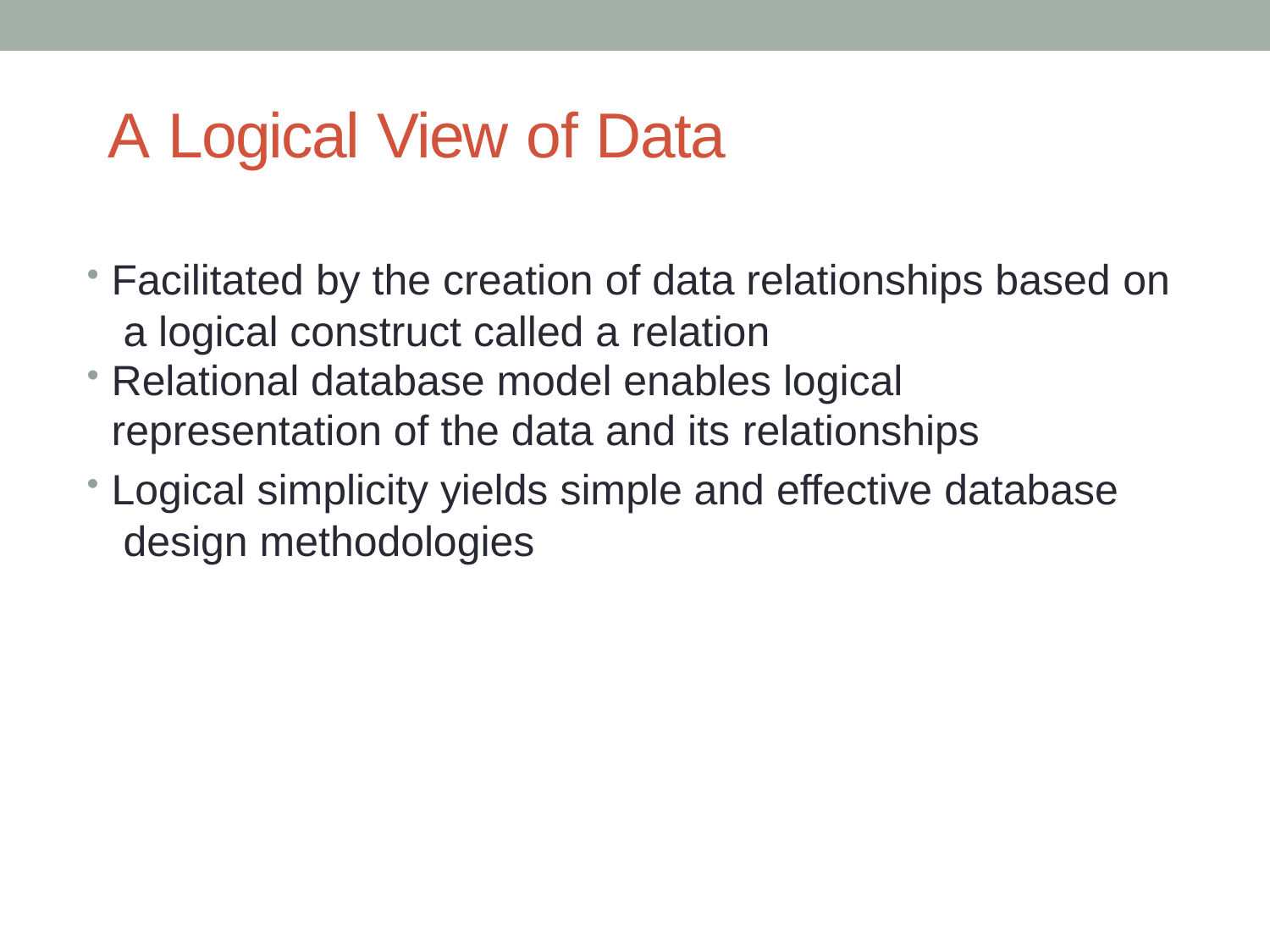

# A Logical View of Data
Facilitated by the creation of data relationships based on  a logical construct called a relation
Relational database model enables logical  representation of the data and its relationships
Logical simplicity yields simple and effective database  design methodologies